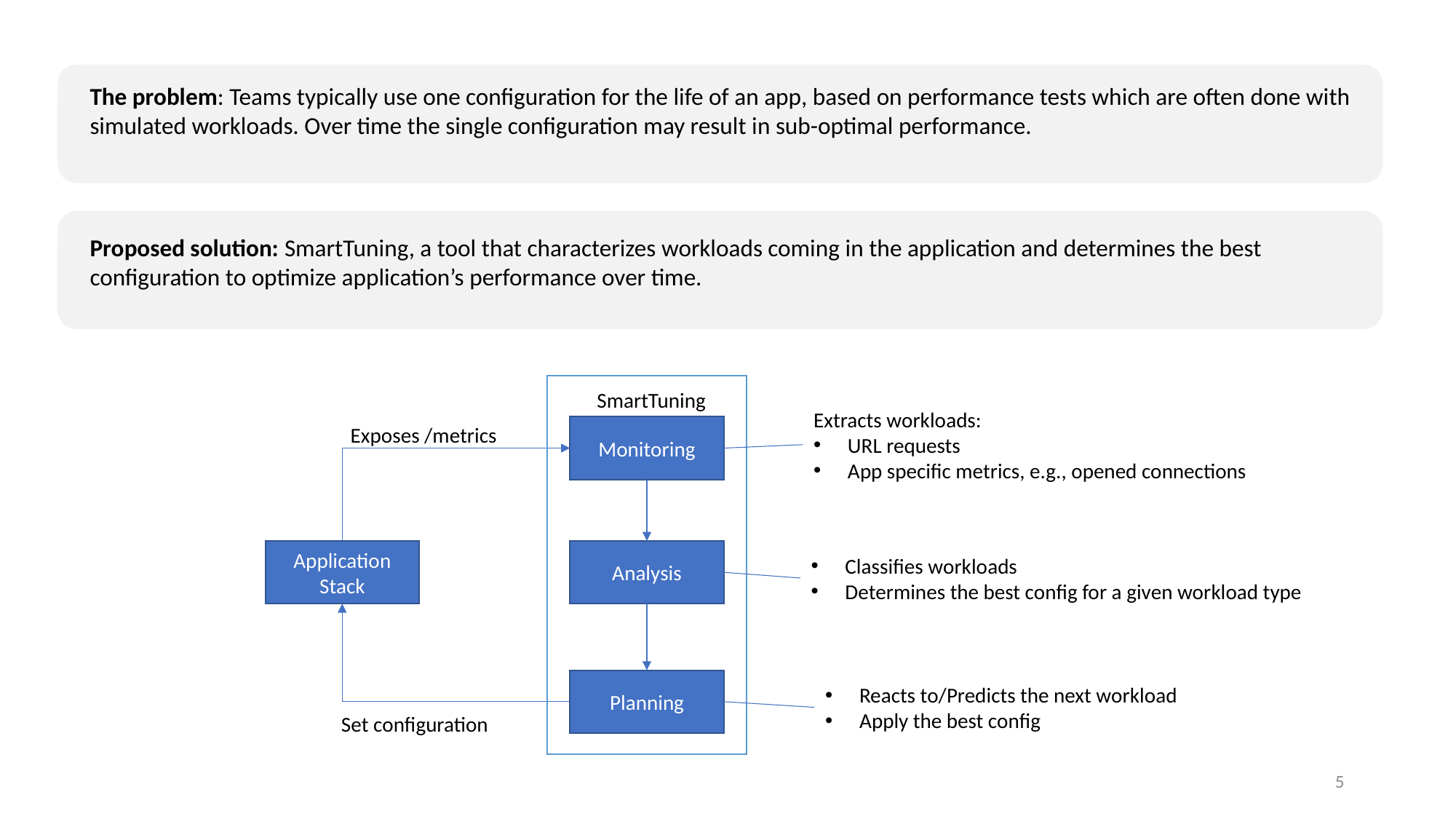

The problem: Teams typically use one configuration for the life of an app, based on performance tests which are often done with simulated workloads. Over time the single configuration may result in sub-optimal performance.

Proposed solution: SmartTuning, a tool that characterizes workloads coming in the application and determines the best configuration to optimize application’s performance over time.

SmartTuning
Extracts workloads:
URL requests
App specific metrics, e.g., opened connections
Exposes /metrics
Monitoring
Application
Stack
Analysis
Classifies workloads
Determines the best config for a given workload type
Planning
Reacts to/Predicts the next workload
Apply the best config
Set configuration
5